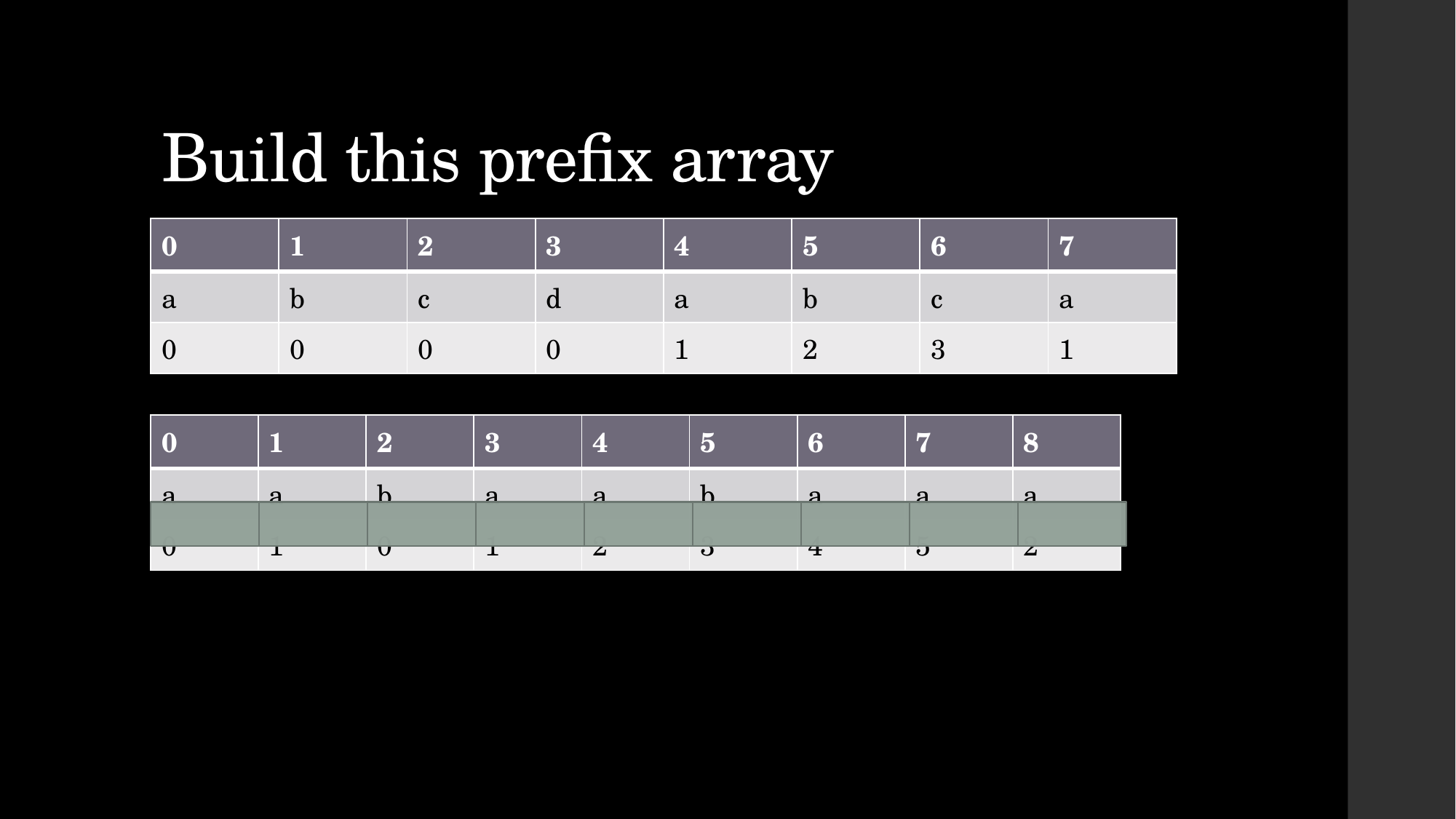

# Build this prefix array
| 0 | 1 | 2 | 3 | 4 | 5 | 6 | 7 |
| --- | --- | --- | --- | --- | --- | --- | --- |
| a | b | c | d | a | b | c | a |
| 0 | 0 | 0 | 0 | 1 | 2 | 3 | 1 |
| 0 | 1 | 2 | 3 | 4 | 5 | 6 | 7 | 8 |
| --- | --- | --- | --- | --- | --- | --- | --- | --- |
| a | a | b | a | a | b | a | a | a |
| 0 | 1 | 0 | 1 | 2 | 3 | 4 | 5 | 2 |